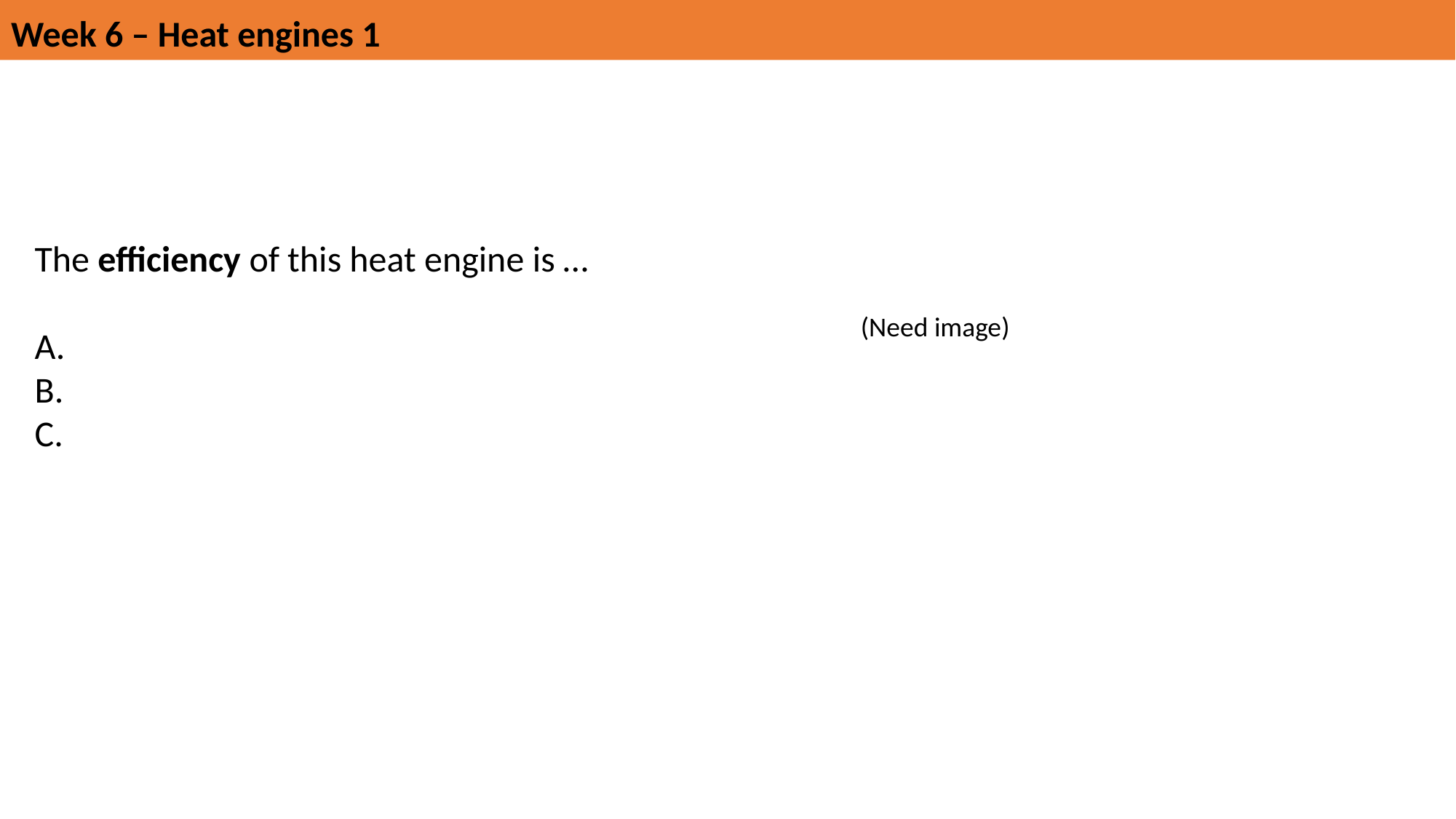

Week 6 – Heat engines 1
The efficiency of this heat engine is …

(Need image)